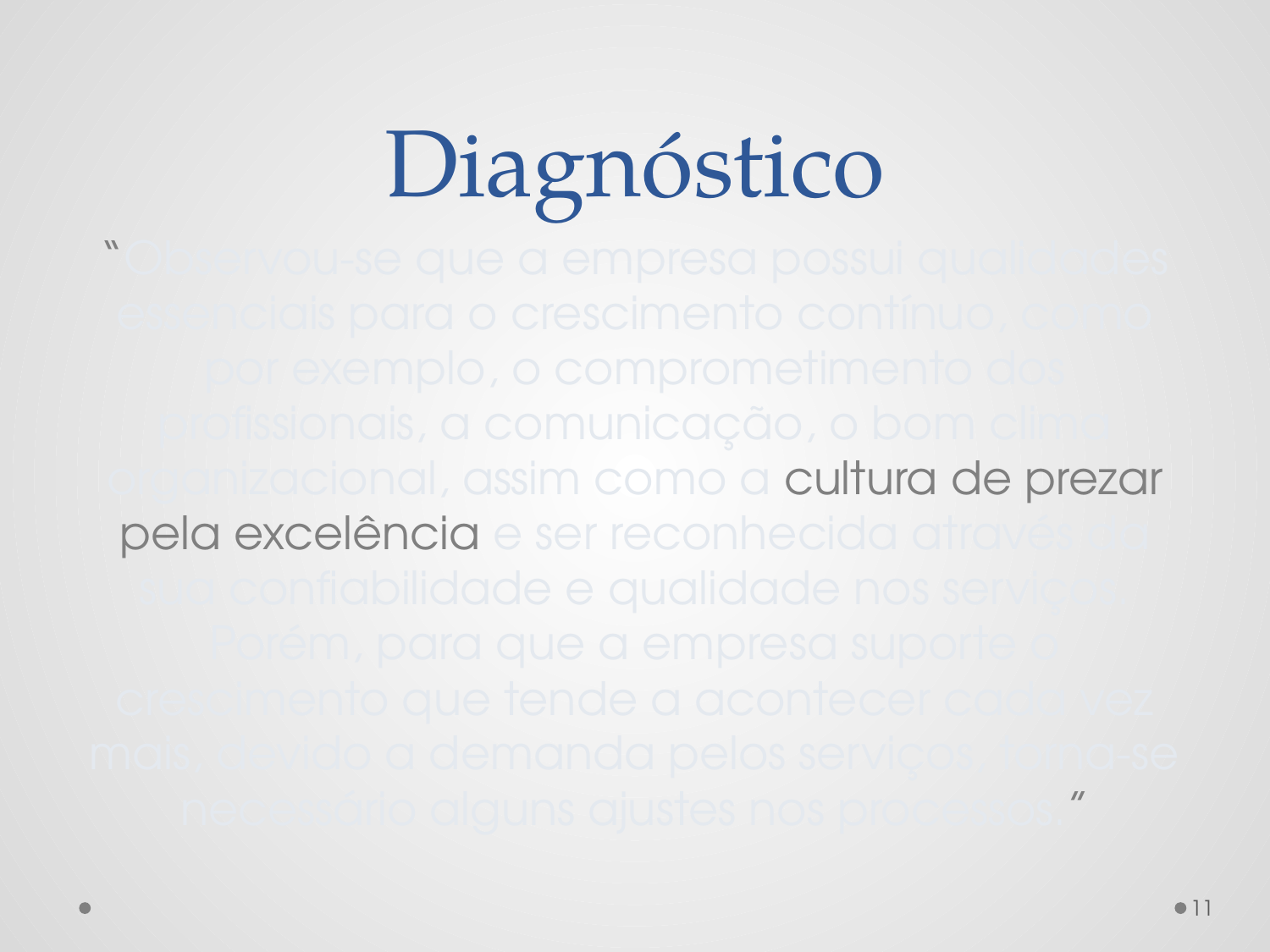

# Diagnóstico
“Observou-se que a empresa possui qualidades essenciais para o crescimento contínuo, como por exemplo, o comprometimento dos profissionais, a comunicação, o bom clima organizacional, assim como a cultura de prezar pela excelência e ser reconhecida através da sua confiabilidade e qualidade nos serviços. Porém, para que a empresa suporte o crescimento que tende a acontecer cada vez mais, devido a demanda pelos serviços, torna-se necessário alguns ajustes nos processos.”

11